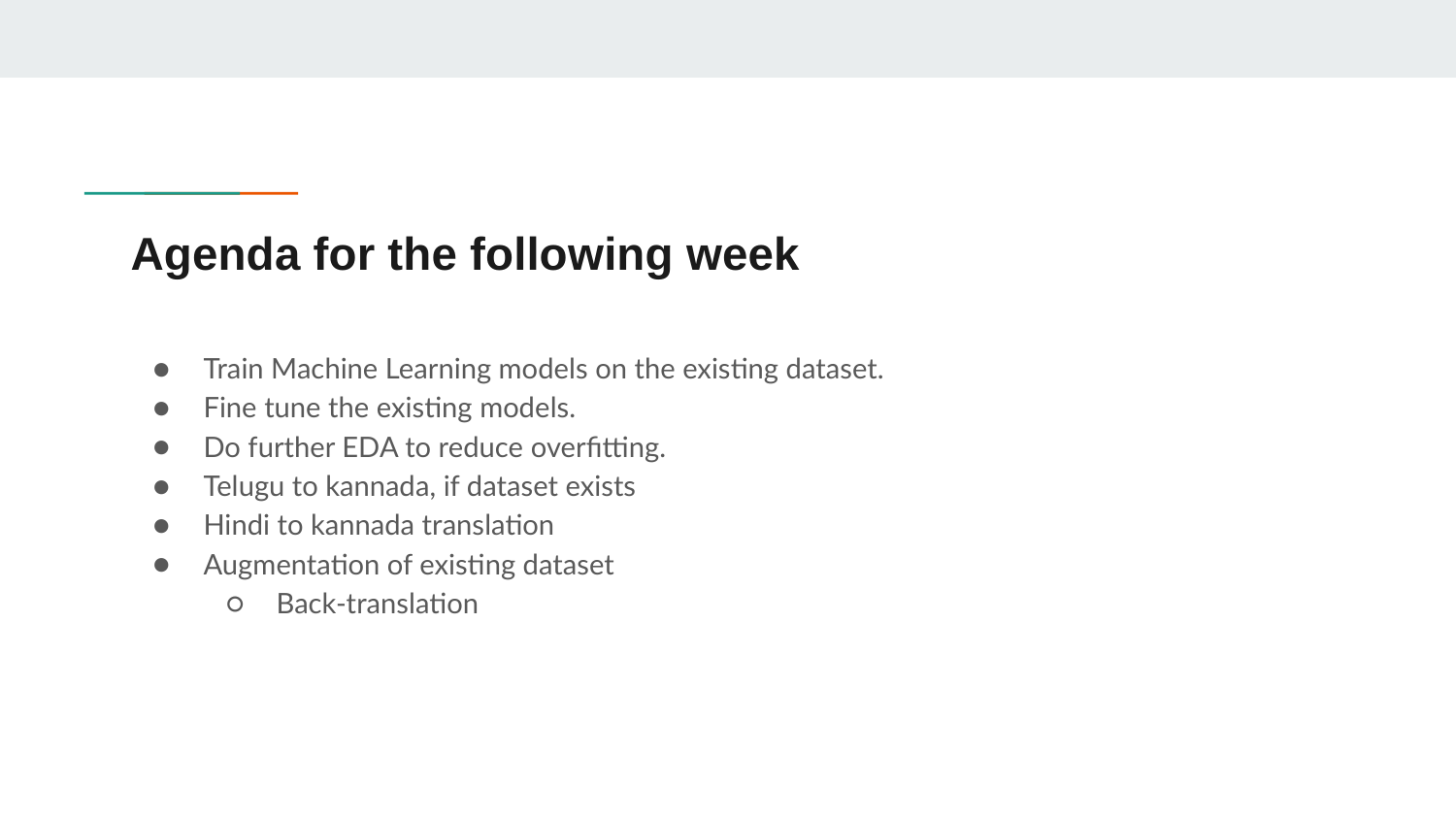

# Agenda for the following week
Train Machine Learning models on the existing dataset.
Fine tune the existing models.
Do further EDA to reduce overfitting.
Telugu to kannada, if dataset exists
Hindi to kannada translation
Augmentation of existing dataset
Back-translation